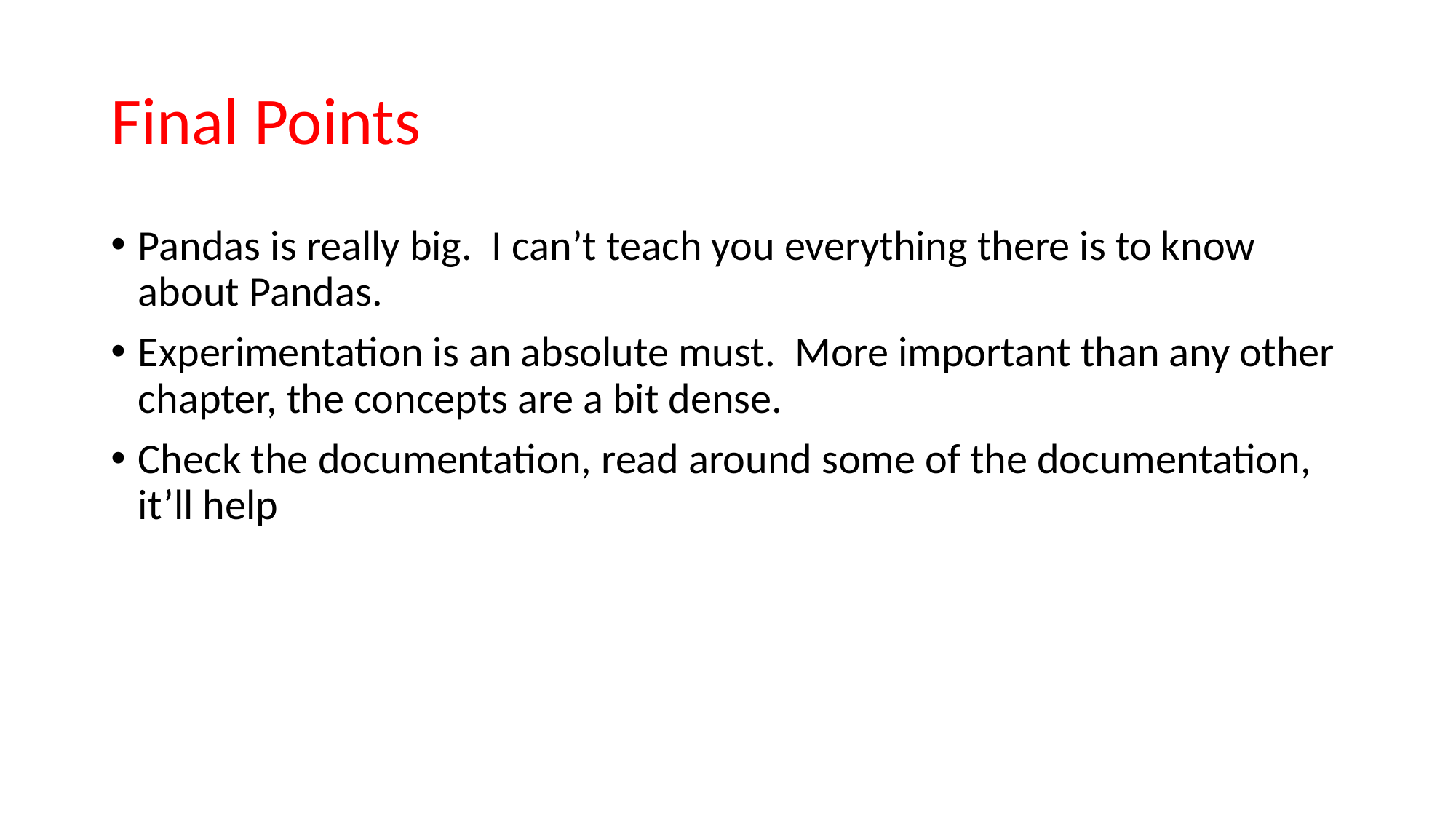

# Final Points
Pandas is really big.  I can’t teach you everything there is to know about Pandas.
Experimentation is an absolute must.  More important than any other chapter, the concepts are a bit dense.
Check the documentation, read around some of the documentation, it’ll help